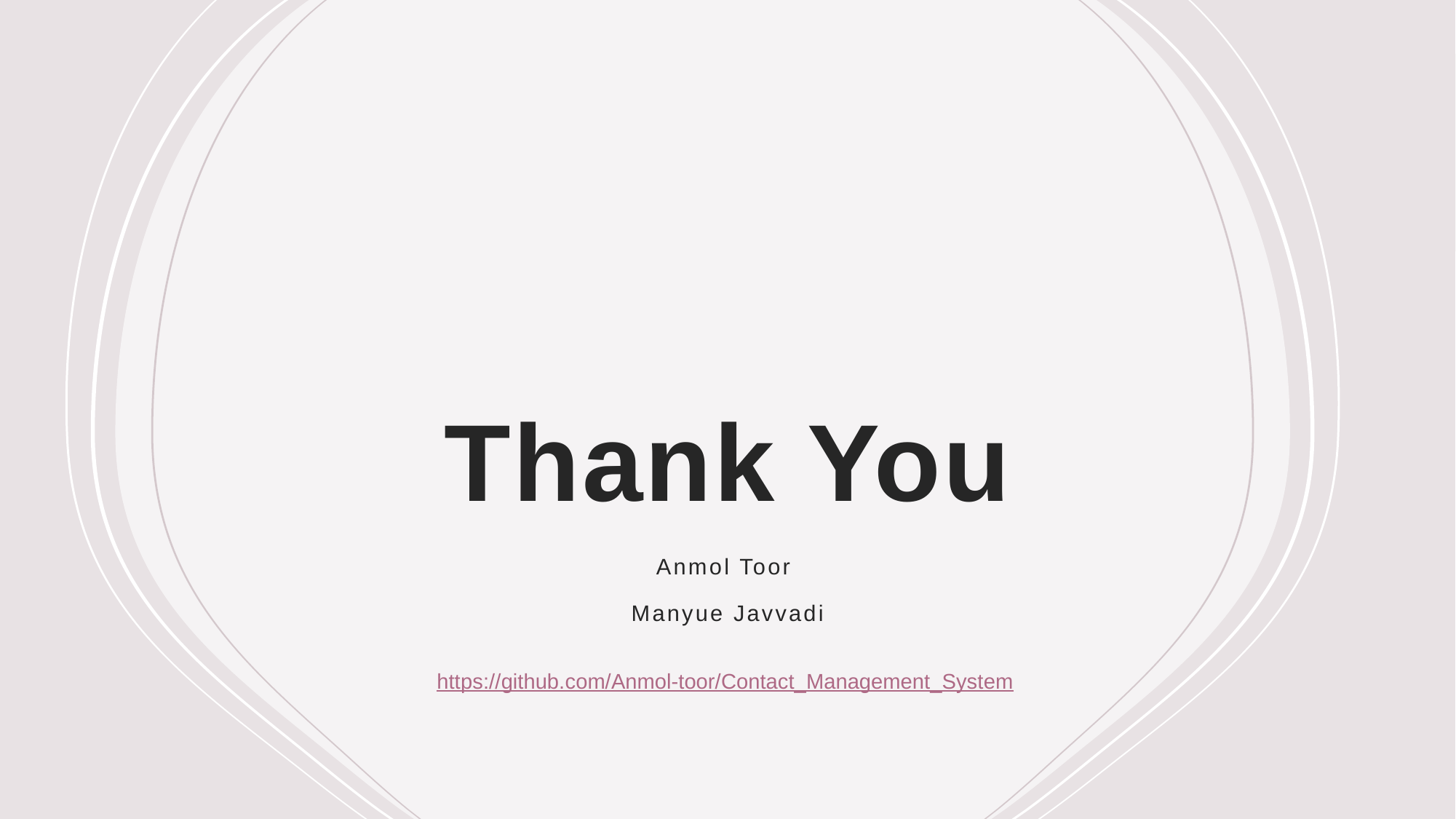

# Thank You
Anmol Toor
Manyue Javvadi

https://github.com/Anmol-toor/Contact_Management_System